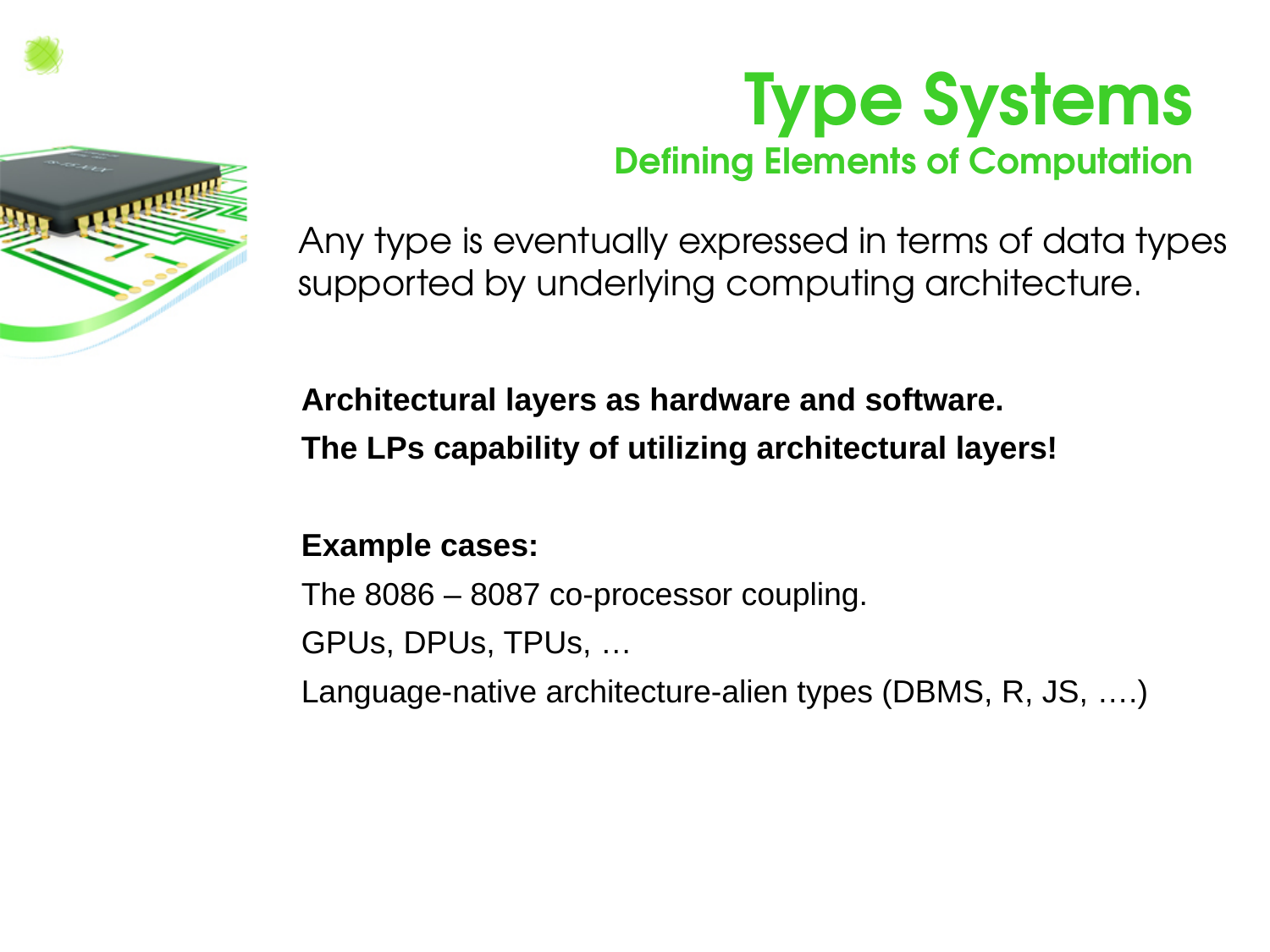

# Type Systems Defining Elements of Computation
Any type is eventually expressed in terms of data types supported by underlying computing architecture.
Architectural layers as hardware and software.
The LPs capability of utilizing architectural layers!

Example cases:
The 8086 – 8087 co-processor coupling.
GPUs, DPUs, TPUs, …
Language-native architecture-alien types (DBMS, R, JS, ….)